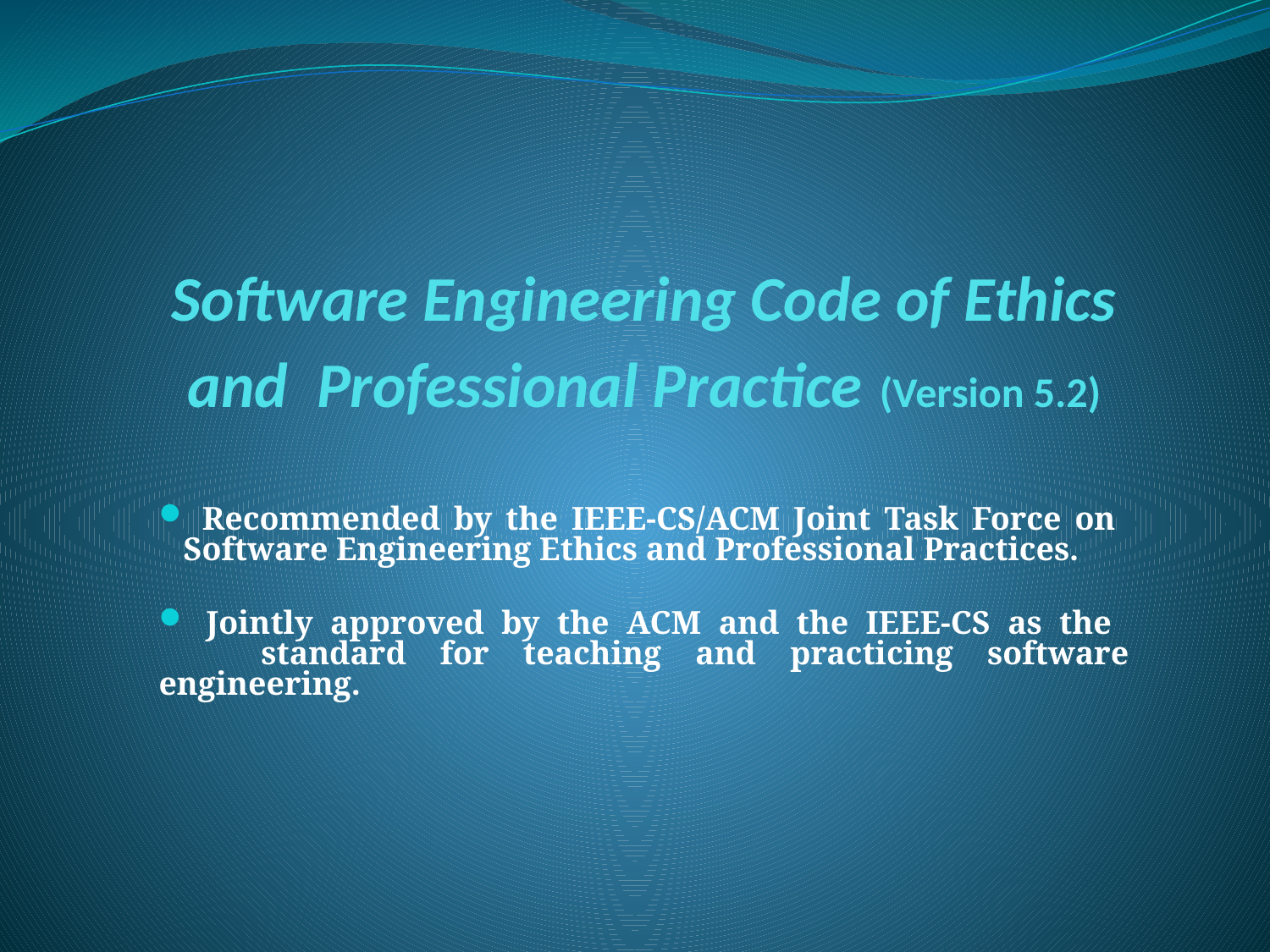

# Software Engineering Code of Ethics and  Professional Practice (Version 5.2)

 Recommended by the IEEE-CS/ACM Joint Task Force on
   Software Engineering Ethics and Professional Practices.

 Jointly approved by the ACM and the IEEE-CS as the
   standard for teaching and practicing software engineering.